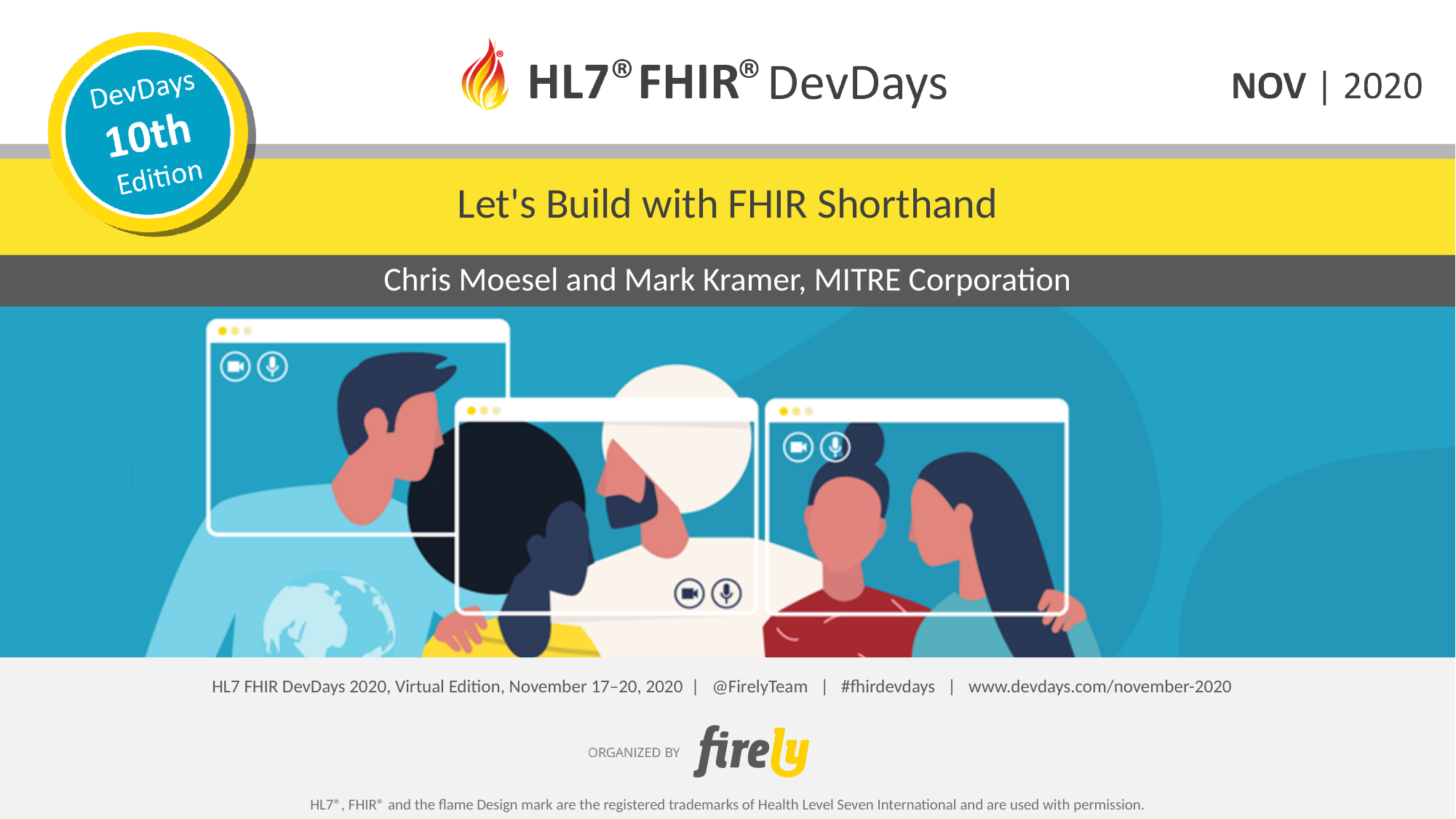

Let's Build with FHIR Shorthand
# Chris Moesel and Mark Kramer, MITRE Corporation